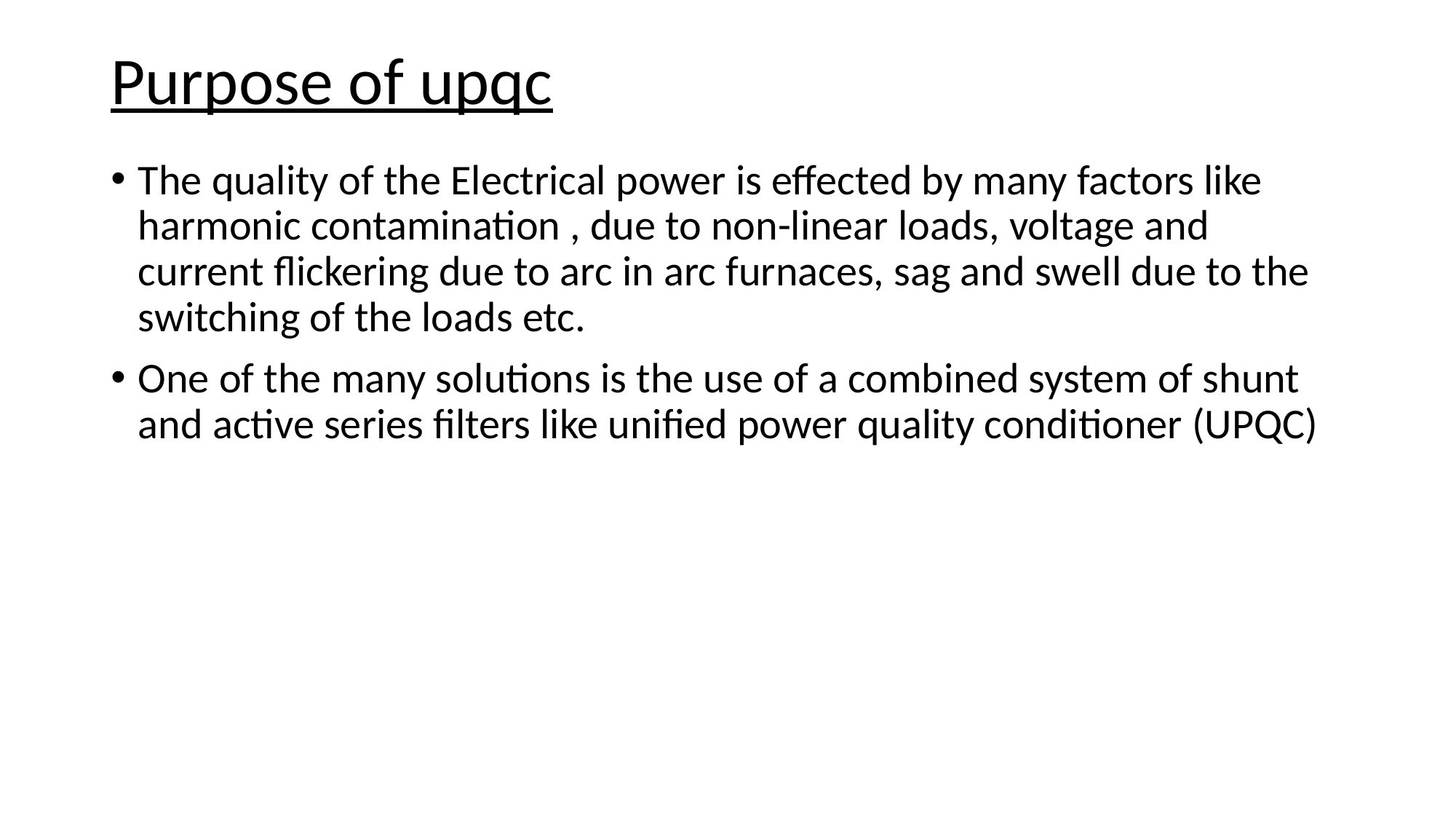

# Purpose of upqc
The quality of the Electrical power is effected by many factors like harmonic contamination , due to non-linear loads, voltage and current flickering due to arc in arc furnaces, sag and swell due to the switching of the loads etc.
One of the many solutions is the use of a combined system of shunt and active series filters like unified power quality conditioner (UPQC)